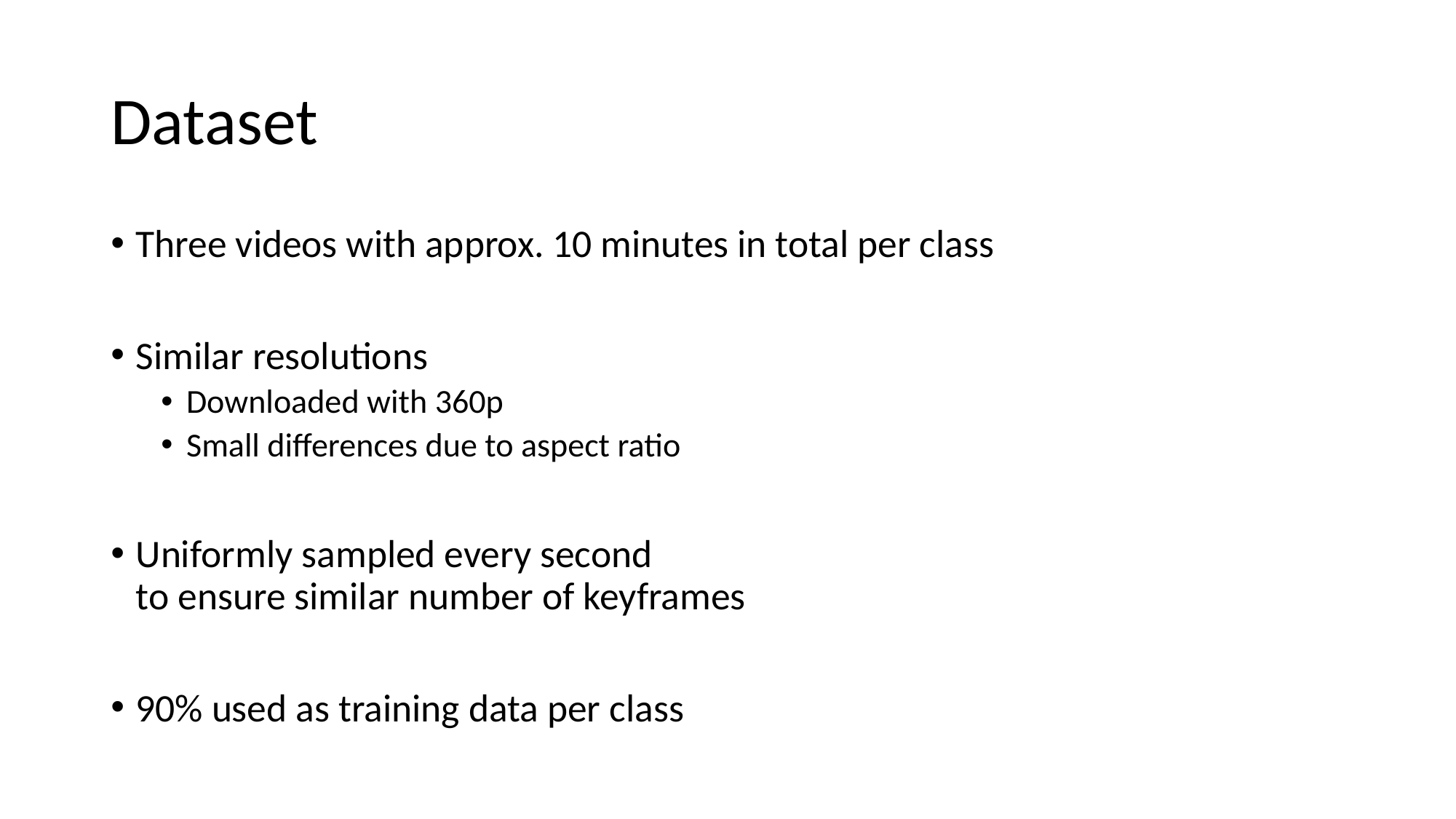

# Dataset
Three videos with approx. 10 minutes in total per class

Similar resolutions
Downloaded with 360p
Small differences due to aspect ratio

Uniformly sampled every second
to ensure similar number of keyframes

90% used as training data per class